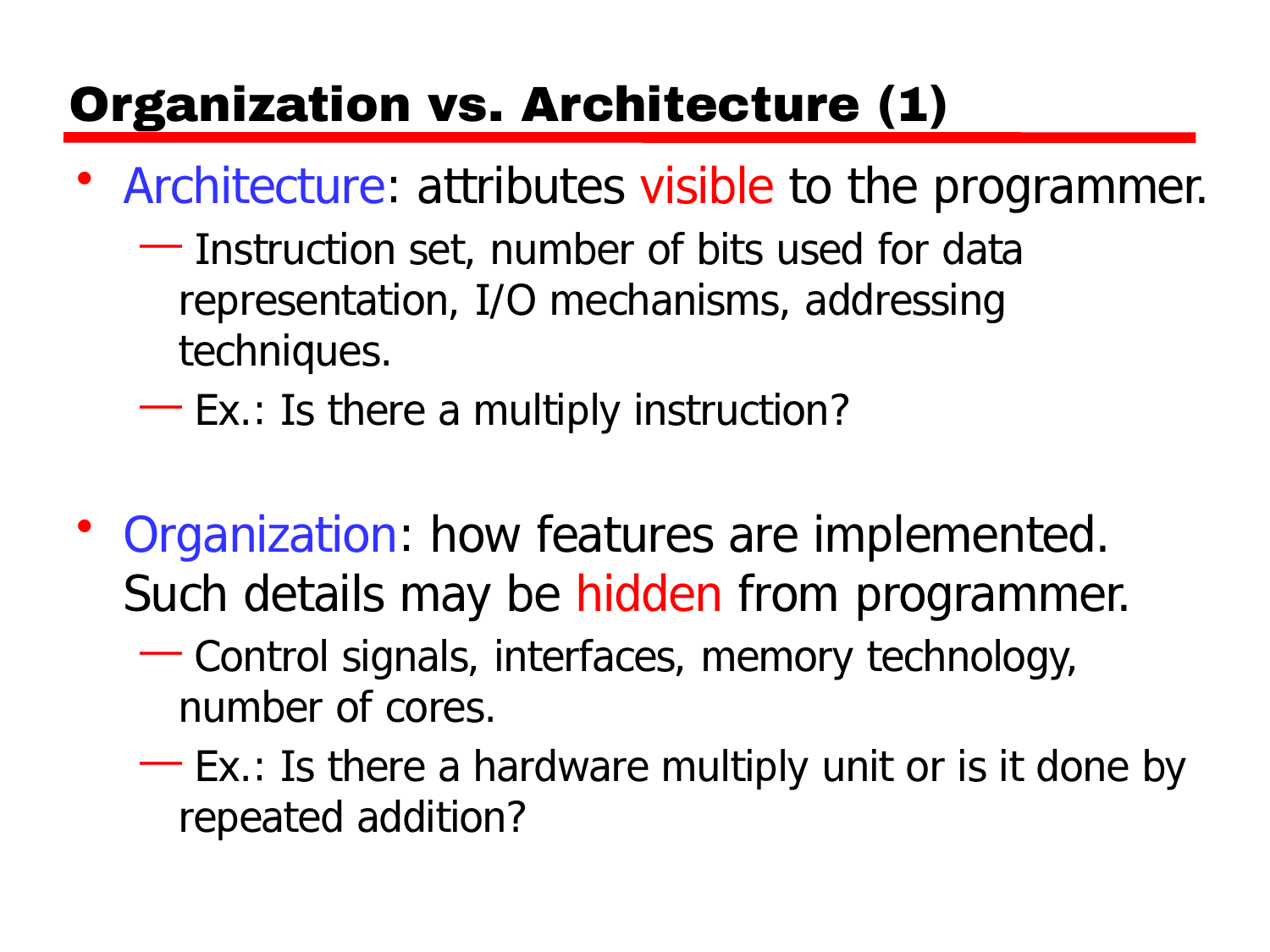

# Organization vs. Architecture (1)
Architecture: attributes visible to the programmer.
 Instruction set, number of bits used for data representation, I/O mechanisms, addressing techniques.
 Ex.: Is there a multiply instruction?

Organization: how features are implemented. Such details may be hidden from programmer.
 Control signals, interfaces, memory technology, number of cores.
 Ex.: Is there a hardware multiply unit or is it done by repeated addition?